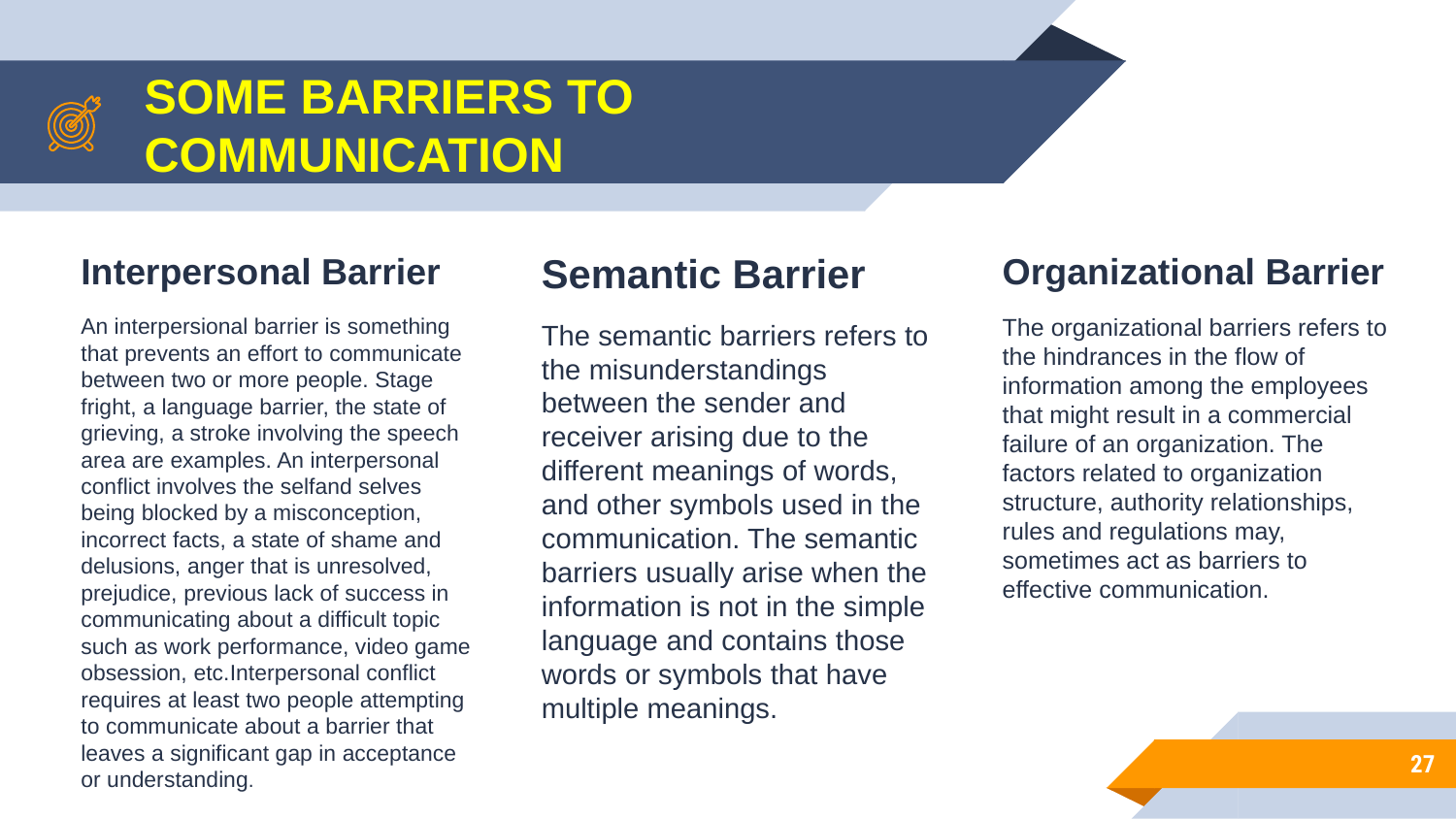

# SOME BARRIERS TO COMMUNICATION

Interpersonal Barrier
An interpersional barrier is something that prevents an effort to communicate between two or more people. Stage fright, a language barrier, the state of grieving, a stroke involving the speech area are examples. An interpersonal conflict involves the selfand selves being blocked by a misconception, incorrect facts, a state of shame and delusions, anger that is unresolved, prejudice, previous lack of success in communicating about a difficult topic such as work performance, video game obsession, etc.Interpersonal conflict requires at least two people attempting to communicate about a barrier that leaves a significant gap in acceptance or understanding.
Semantic Barrier
The semantic barriers refers to the misunderstandings between the sender and receiver arising due to the different meanings of words, and other symbols used in the communication. The semantic barriers usually arise when the information is not in the simple language and contains those words or symbols that have multiple meanings.
Organizational Barrier
The organizational barriers refers to the hindrances in the flow of information among the employees that might result in a commercial failure of an organization. The factors related to organization structure, authority relationships, rules and regulations may, sometimes act as barriers to effective communication.
27